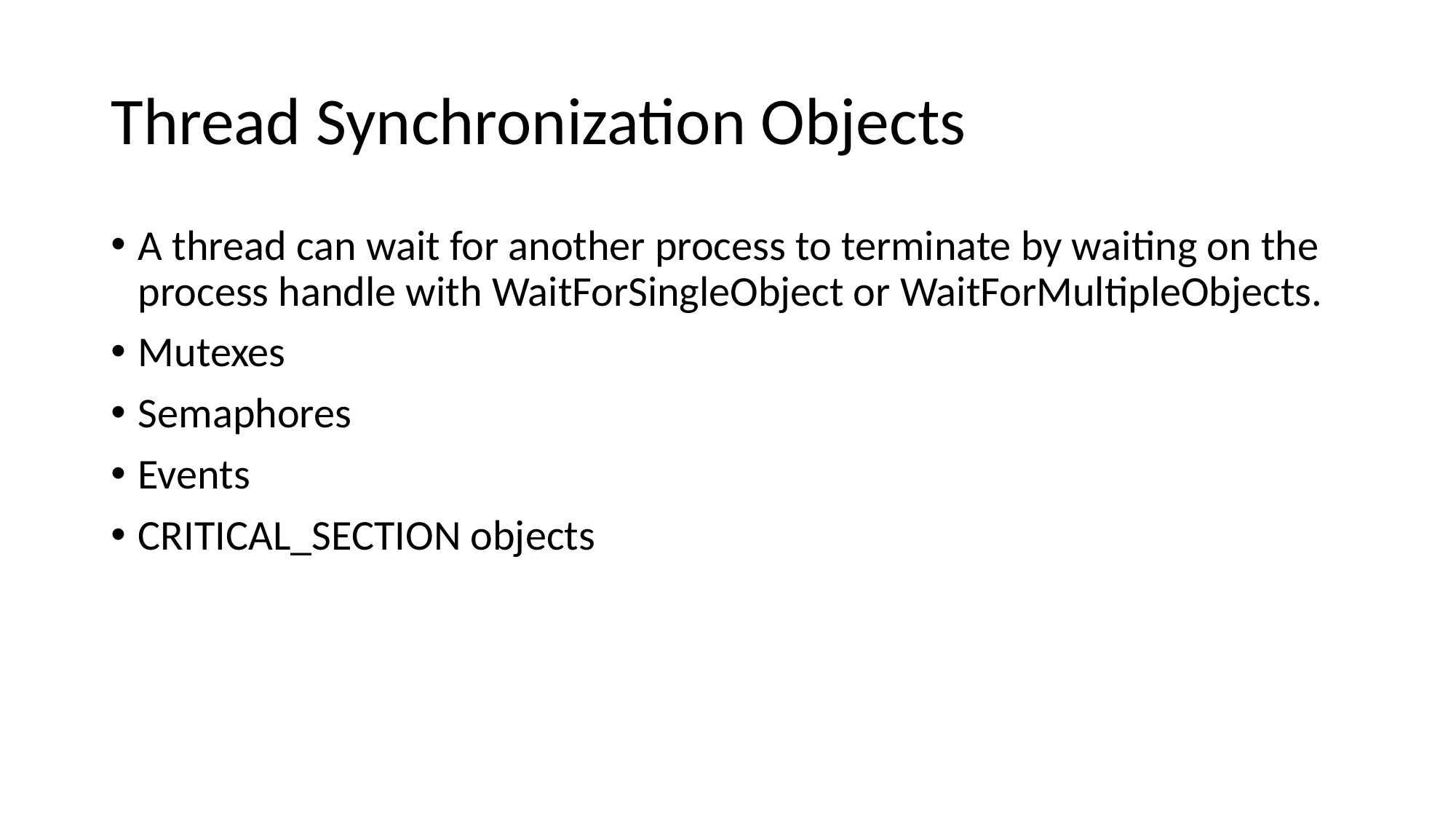

# Thread Synchronization Objects
A thread can wait for another process to terminate by waiting on the process handle with WaitForSingleObject or WaitForMultipleObjects.
Mutexes
Semaphores
Events
CRITICAL_SECTION objects